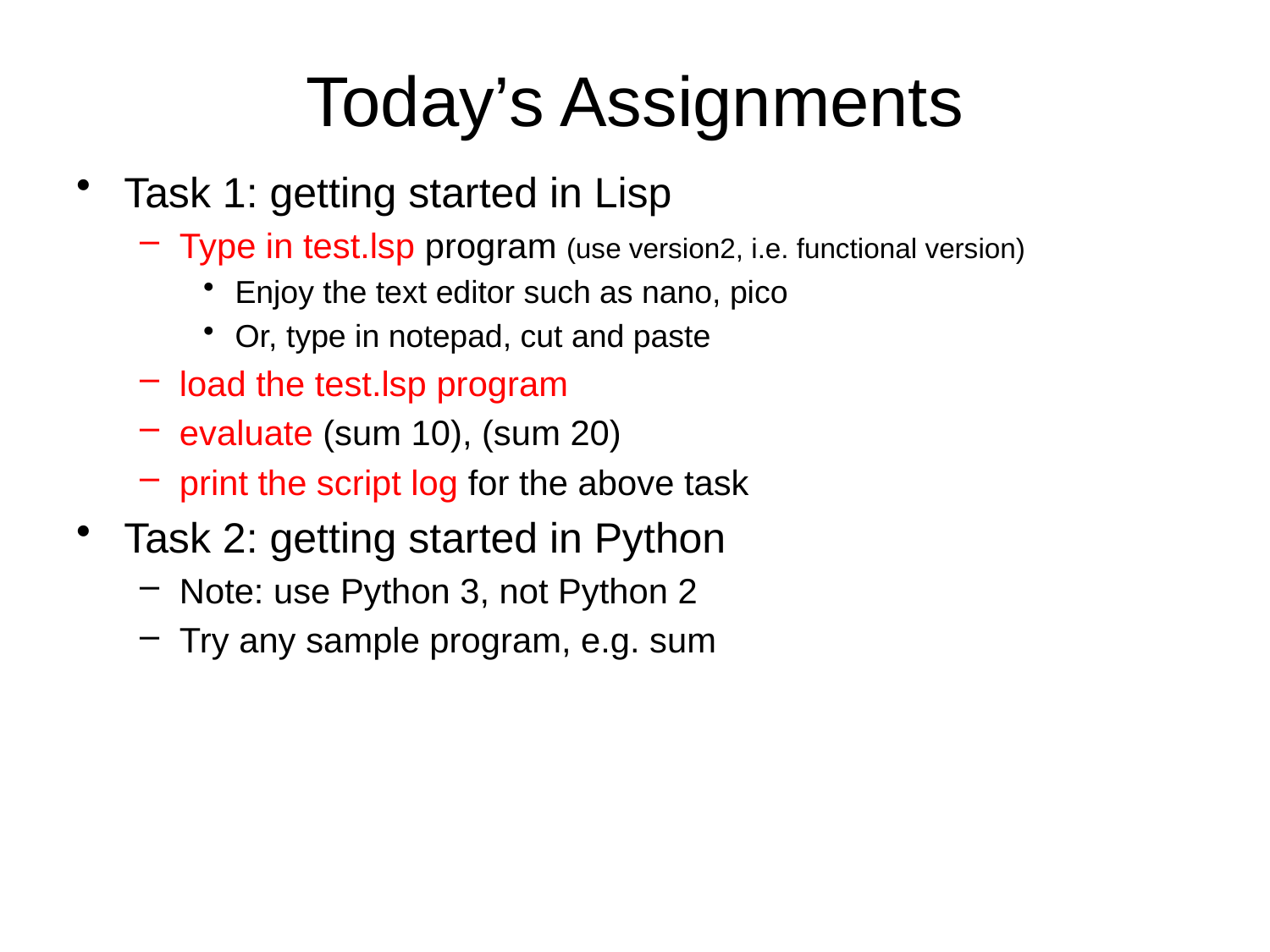

# Today’s Assignments
Task 1: getting started in Lisp
Type in test.lsp program (use version2, i.e. functional version)
Enjoy the text editor such as nano, pico
Or, type in notepad, cut and paste
load the test.lsp program
evaluate (sum 10), (sum 20)
print the script log for the above task
Task 2: getting started in Python
Note: use Python 3, not Python 2
Try any sample program, e.g. sum